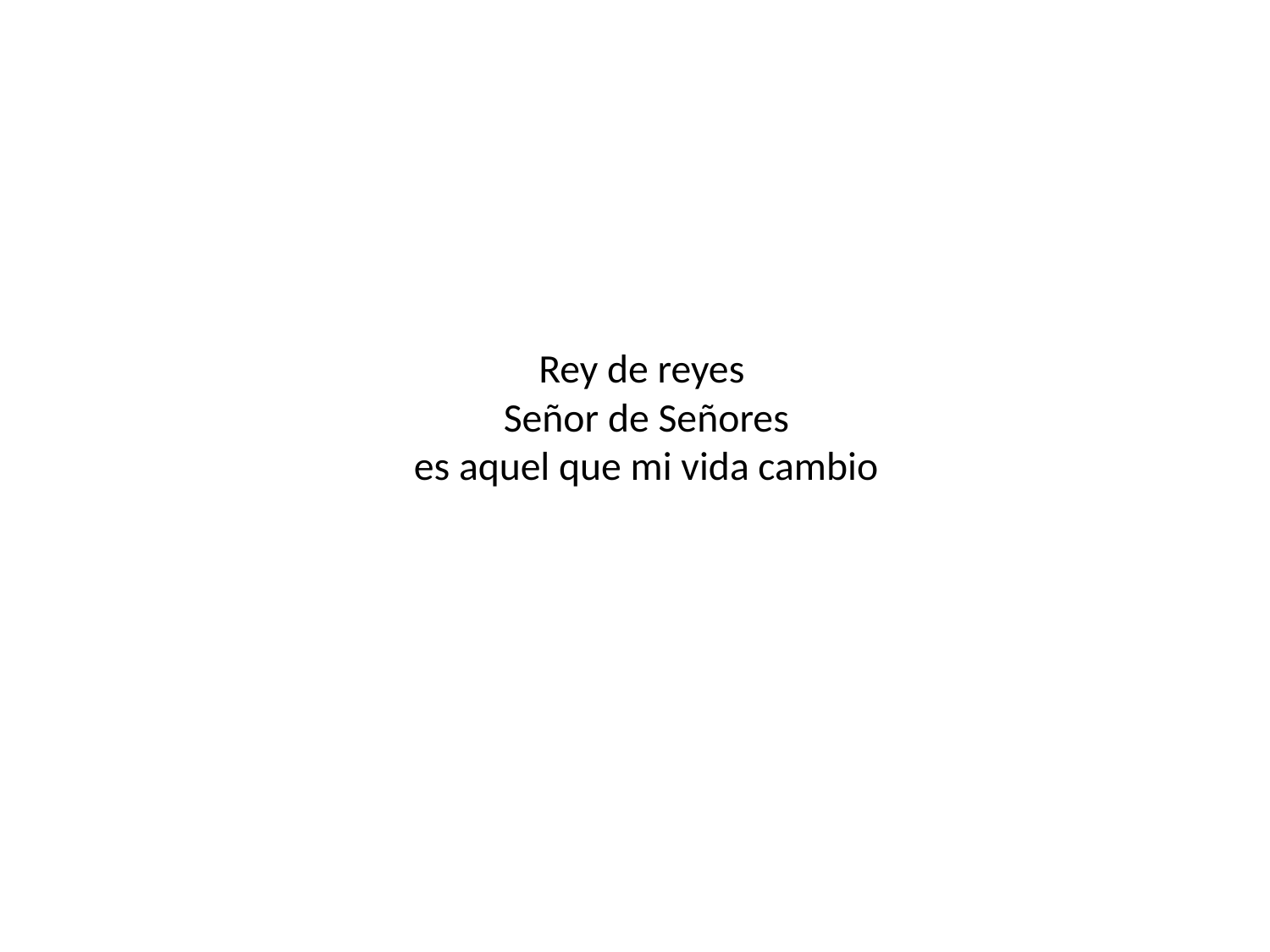

# Rey de reyes Señor de Señores es aquel que mi vida cambio